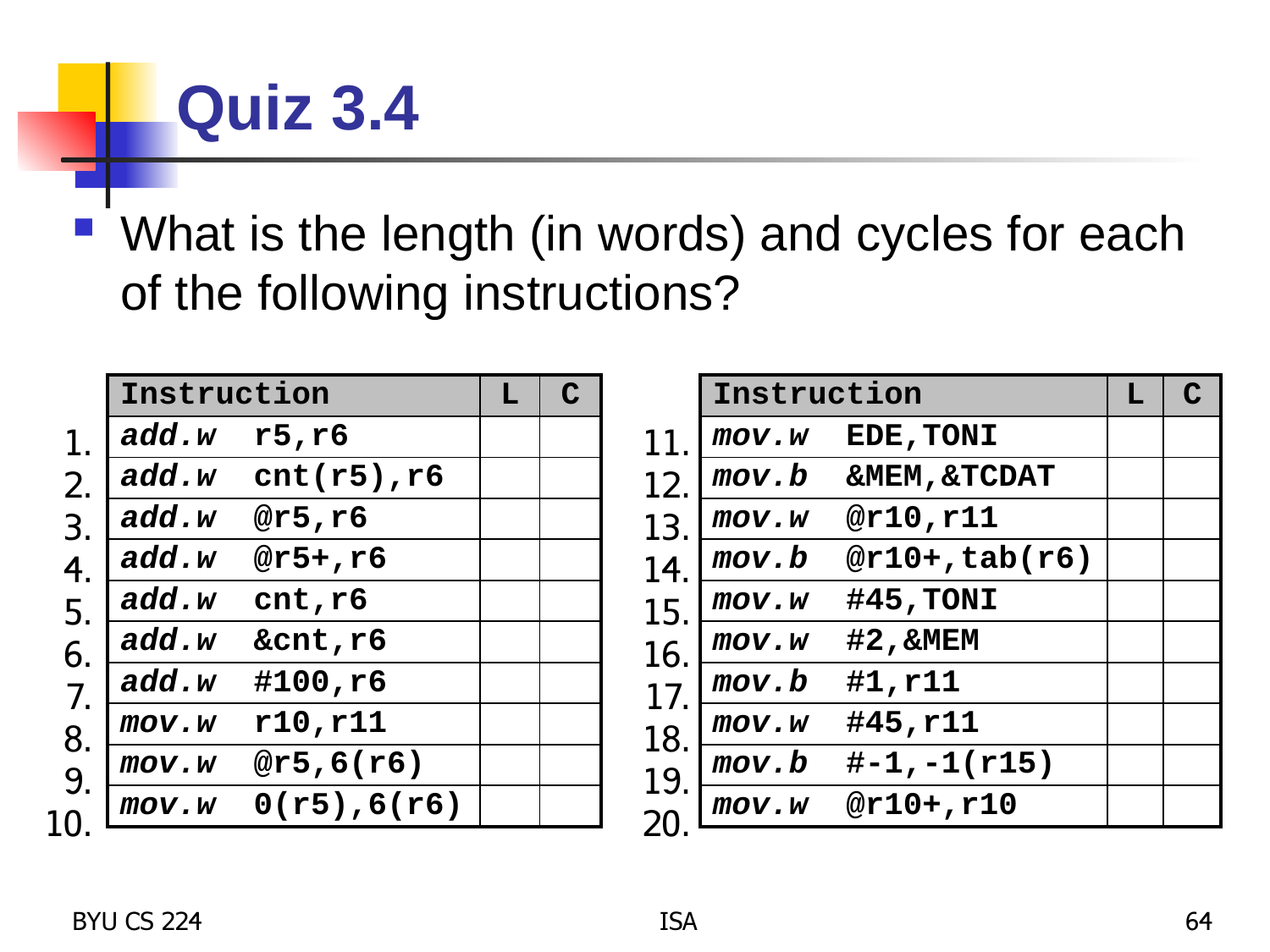

# Quiz 3.4
What is the length (in words) and cycles for each of the following instructions?
| Instruction | L | C |  | Instruction | L | C |
| --- | --- | --- | --- | --- | --- | --- |
| add.w r5,r6 |  |  |  | mov.w EDE,TONI |  |  |
| add.w cnt(r5),r6 |  |  |  | mov.b &MEM,&TCDAT |  |  |
| add.w @r5,r6 |  |  |  | mov.w @r10,r11 |  |  |
| add.w @r5+,r6 |  |  |  | mov.b @r10+,tab(r6) |  |  |
| add.w cnt,r6 |  |  |  | mov.w #45,TONI |  |  |
| add.w &cnt,r6 |  |  |  | mov.w #2,&MEM |  |  |
| add.w #100,r6 |  |  |  | mov.b #1,r11 |  |  |
| mov.w r10,r11 |  |  |  | mov.w #45,r11 |  |  |
| mov.w @r5,6(r6) |  |  |  | mov.b #-1,-1(r15) |  |  |
| mov.w 0(r5),6(r6) |  |  |  | mov.w @r10+,r10 |  |  |

1.
2.
3.
4.
5.
6.
7.
8.
9.
10.
11.
12.
13.
14.
15.
16.
17.
18.
19.
20.

BYU CS 224
ISA
64